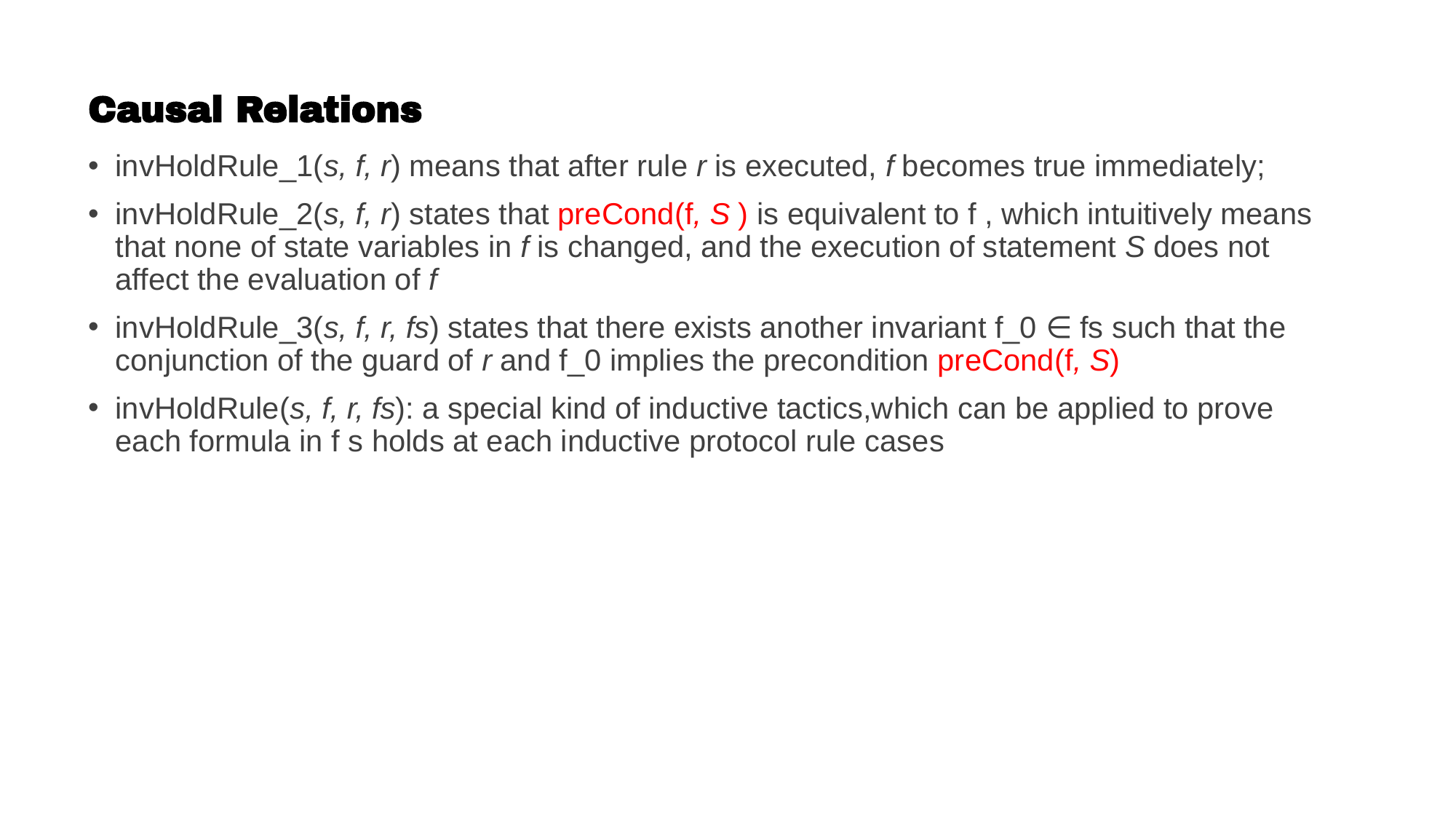

# Causal Relations
invHoldRule_1(s, f, r) means that after rule r is executed, f becomes true immediately;
invHoldRule_2(s, f, r) states that preCond(f, S ) is equivalent to f , which intuitively means that none of state variables in f is changed, and the execution of statement S does not affect the evaluation of f
invHoldRule_3(s, f, r, fs) states that there exists another invariant f_0 ∈ fs such that the conjunction of the guard of r and f_0 implies the precondition preCond(f, S)
invHoldRule(s, f, r, fs): a special kind of inductive tactics,which can be applied to prove each formula in f s holds at each inductive protocol rule cases